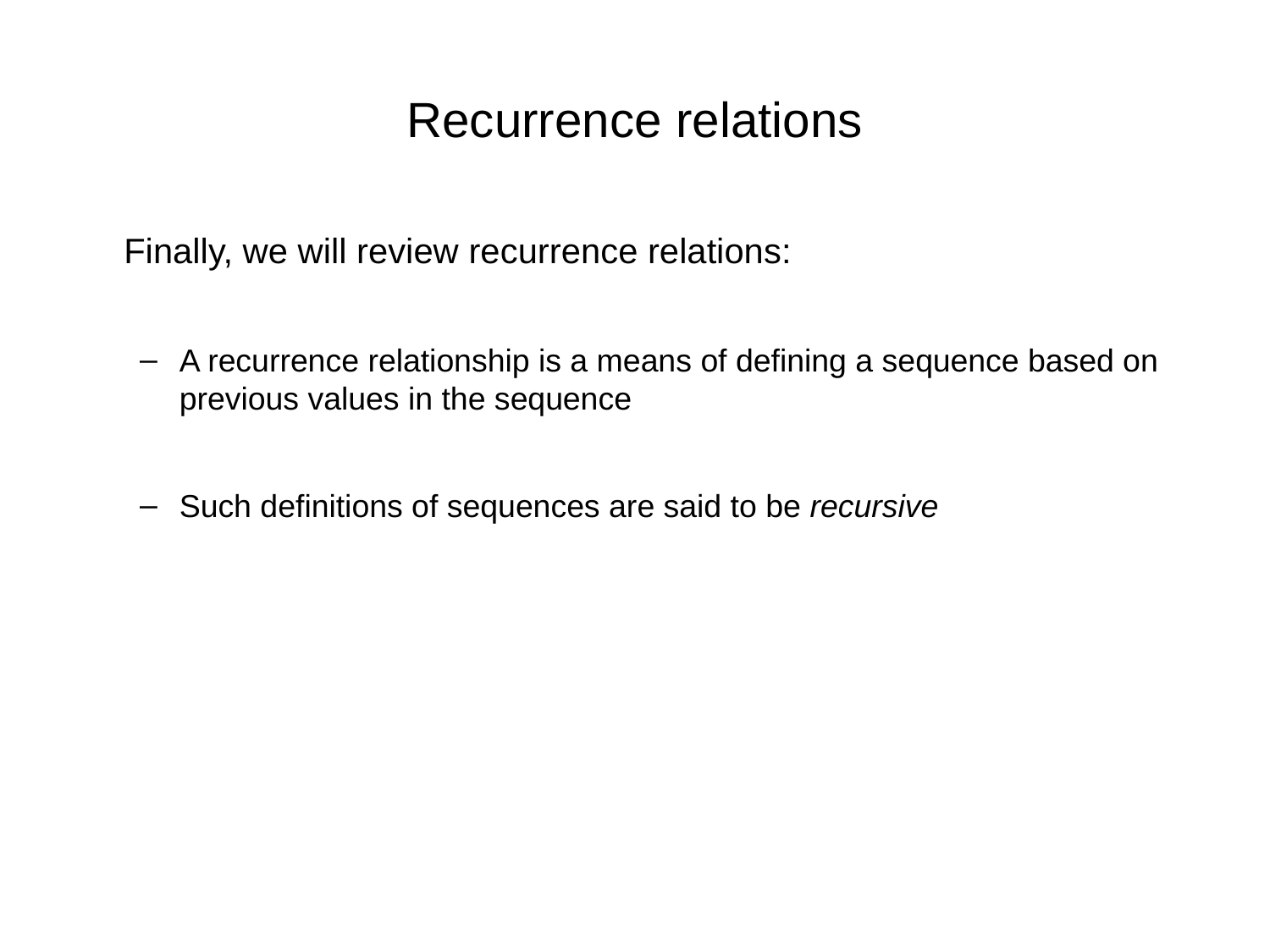

# Recurrence relations
	Finally, we will review recurrence relations:

A recurrence relationship is a means of defining a sequence based on previous values in the sequence

Such definitions of sequences are said to be recursive